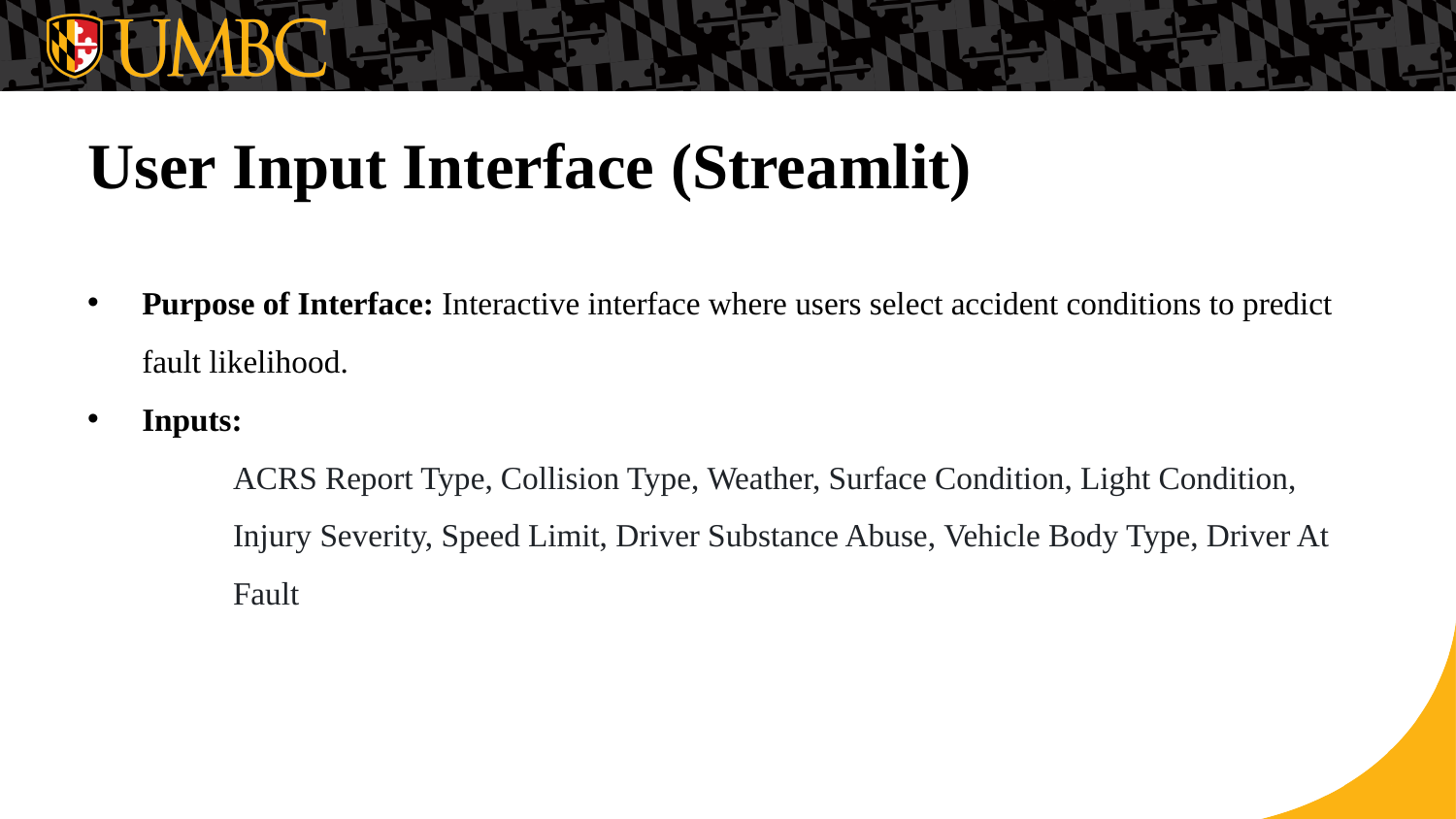

# User Input Interface (Streamlit)
Purpose of Interface: Interactive interface where users select accident conditions to predict fault likelihood.
Inputs:
	ACRS Report Type, Collision Type, Weather, Surface Condition, Light Condition, 	Injury Severity, Speed Limit, Driver Substance Abuse, Vehicle Body Type, Driver At 	Fault